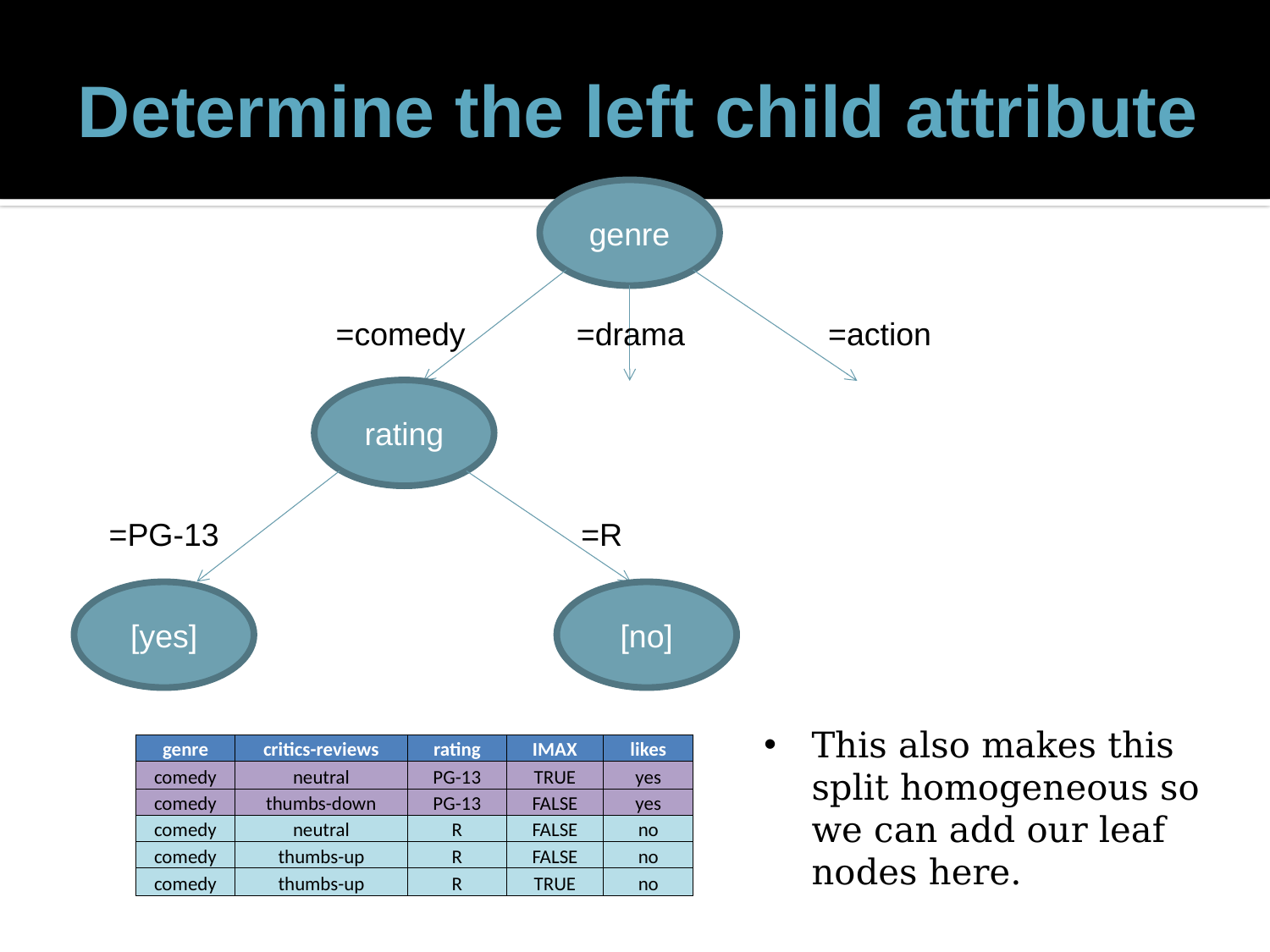

# Determine the left child attribute
genre
=comedy
=drama
=action
rating
=PG-13
=R
[yes]
[no]
This also makes this split homogeneous so we can add our leaf nodes here.

| genre | critics-reviews | rating | IMAX | likes |
| --- | --- | --- | --- | --- |
| comedy | neutral | PG-13 | TRUE | yes |
| comedy | thumbs-down | PG-13 | FALSE | yes |
| comedy | neutral | R | FALSE | no |
| comedy | thumbs-up | R | FALSE | no |
| comedy | thumbs-up | R | TRUE | no |